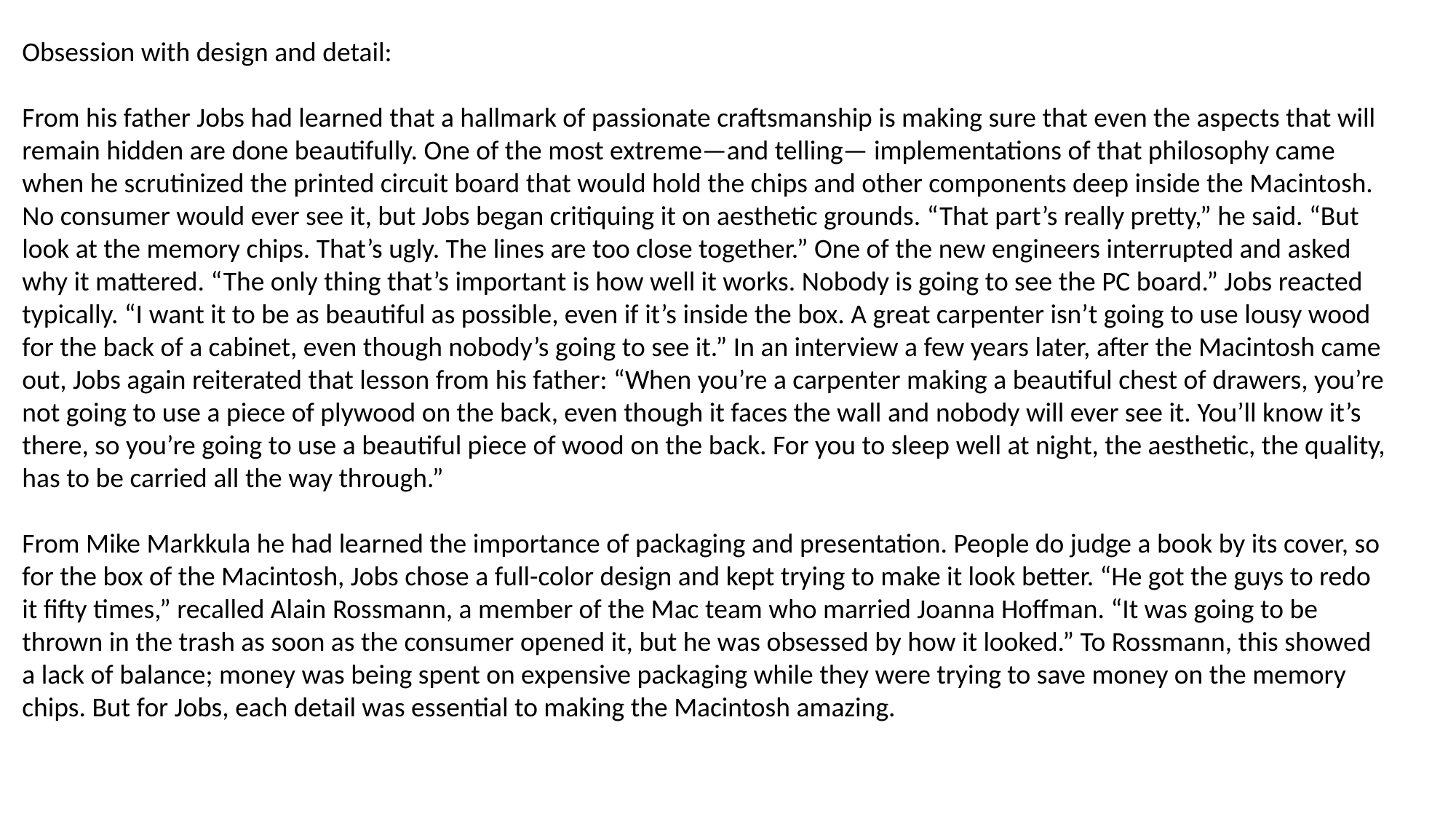

Obsession with design and detail:

From his father Jobs had learned that a hallmark of passionate craftsmanship is making sure that even the aspects that will remain hidden are done beautifully. One of the most extreme—and telling— implementations of that philosophy came when he scrutinized the printed circuit board that would hold the chips and other components deep inside the Macintosh. No consumer would ever see it, but Jobs began critiquing it on aesthetic grounds. “That part’s really pretty,” he said. “But look at the memory chips. That’s ugly. The lines are too close together.” One of the new engineers interrupted and asked why it mattered. “The only thing that’s important is how well it works. Nobody is going to see the PC board.” Jobs reacted typically. “I want it to be as beautiful as possible, even if it’s inside the box. A great carpenter isn’t going to use lousy wood for the back of a cabinet, even though nobody’s going to see it.” In an interview a few years later, after the Macintosh came out, Jobs again reiterated that lesson from his father: “When you’re a carpenter making a beautiful chest of drawers, you’re not going to use a piece of plywood on the back, even though it faces the wall and nobody will ever see it. You’ll know it’s there, so you’re going to use a beautiful piece of wood on the back. For you to sleep well at night, the aesthetic, the quality, has to be carried all the way through.”

From Mike Markkula he had learned the importance of packaging and presentation. People do judge a book by its cover, so for the box of the Macintosh, Jobs chose a full-color design and kept trying to make it look better. “He got the guys to redo it fifty times,” recalled Alain Rossmann, a member of the Mac team who married Joanna Hoffman. “It was going to be thrown in the trash as soon as the consumer opened it, but he was obsessed by how it looked.” To Rossmann, this showed a lack of balance; money was being spent on expensive packaging while they were trying to save money on the memory chips. But for Jobs, each detail was essential to making the Macintosh amazing.